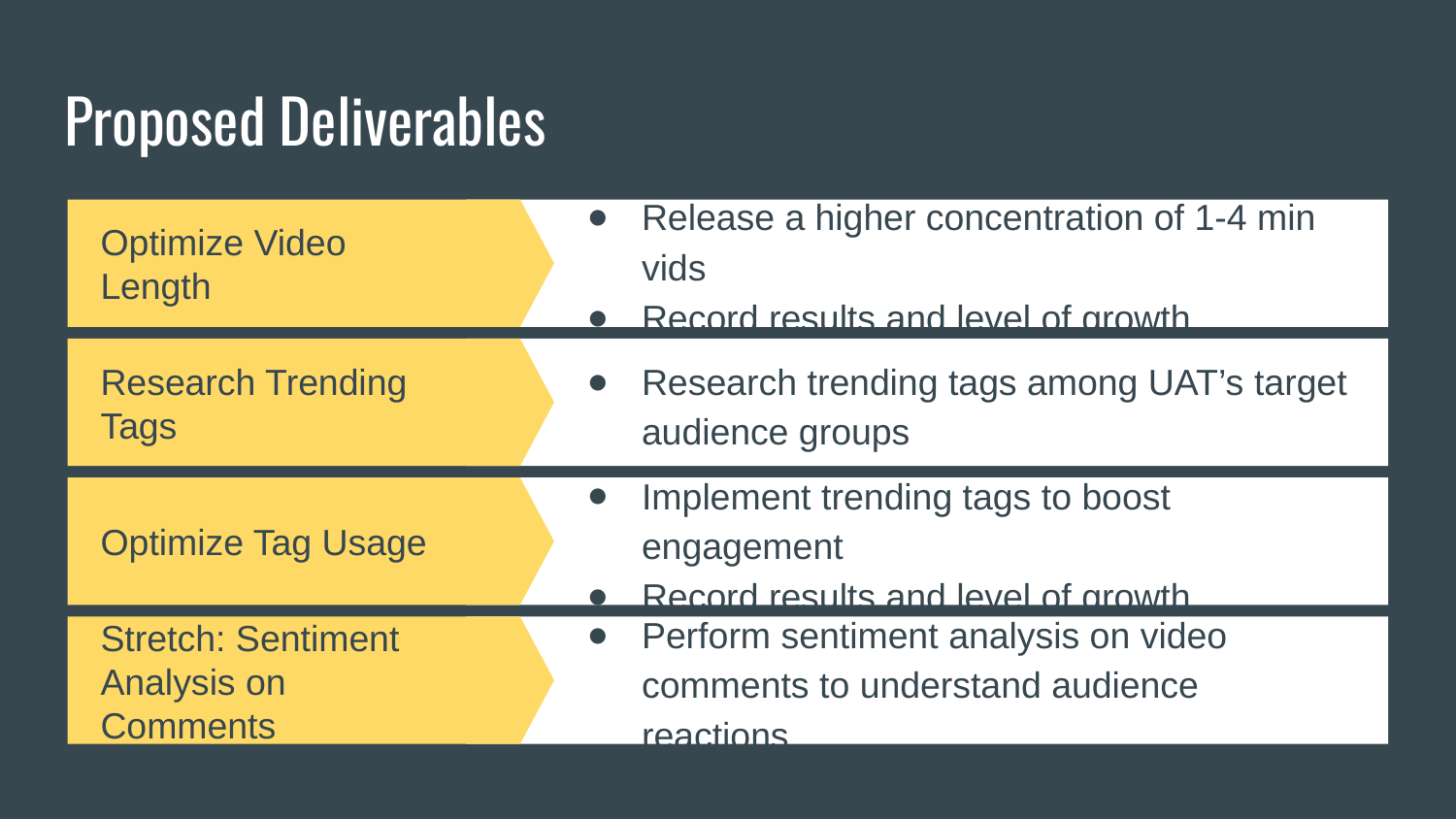

# Proposed Deliverables

Release a higher concentration of 1-4 min vids
Record results and level of growth
Optimize Video Length

Research Trending Tags
Research trending tags among UAT’s target audience groups

Optimize Tag Usage
Implement trending tags to boost engagement
Record results and level of growth
Stretch: Sentiment Analysis on Comments

Perform sentiment analysis on video comments to understand audience reactions